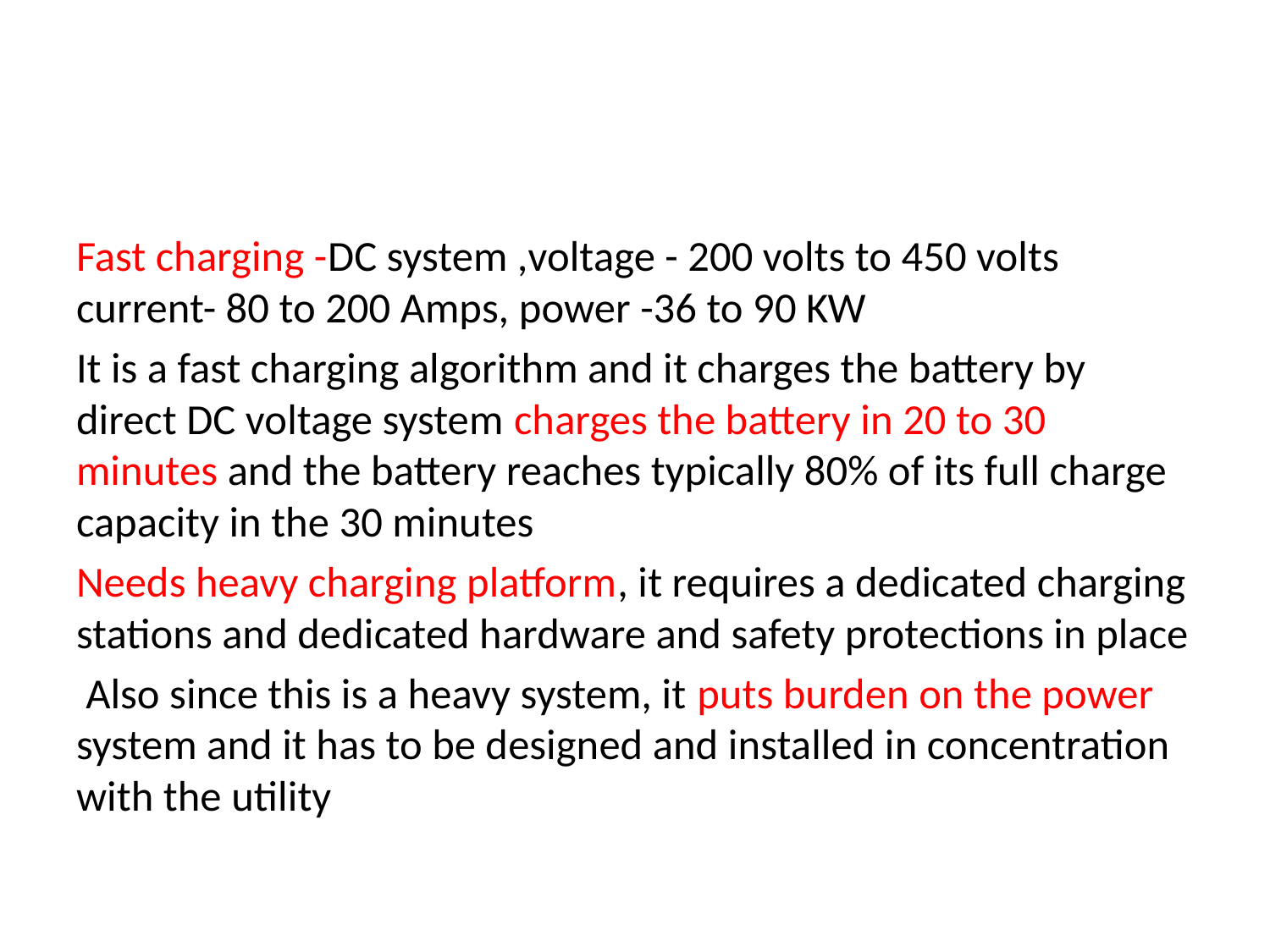

#
Fast charging -DC system ,voltage - 200 volts to 450 volts  current- 80 to 200 Amps, power -36 to 90 KW
It is a fast charging algorithm and it charges the battery by direct DC voltage system charges the battery in 20 to 30 minutes and the battery reaches typically 80% of its full charge capacity in the 30 minutes
Needs heavy charging platform, it requires a dedicated charging stations and dedicated hardware and safety protections in place
 Also since this is a heavy system, it puts burden on the power system and it has to be designed and installed in concentration with the utility